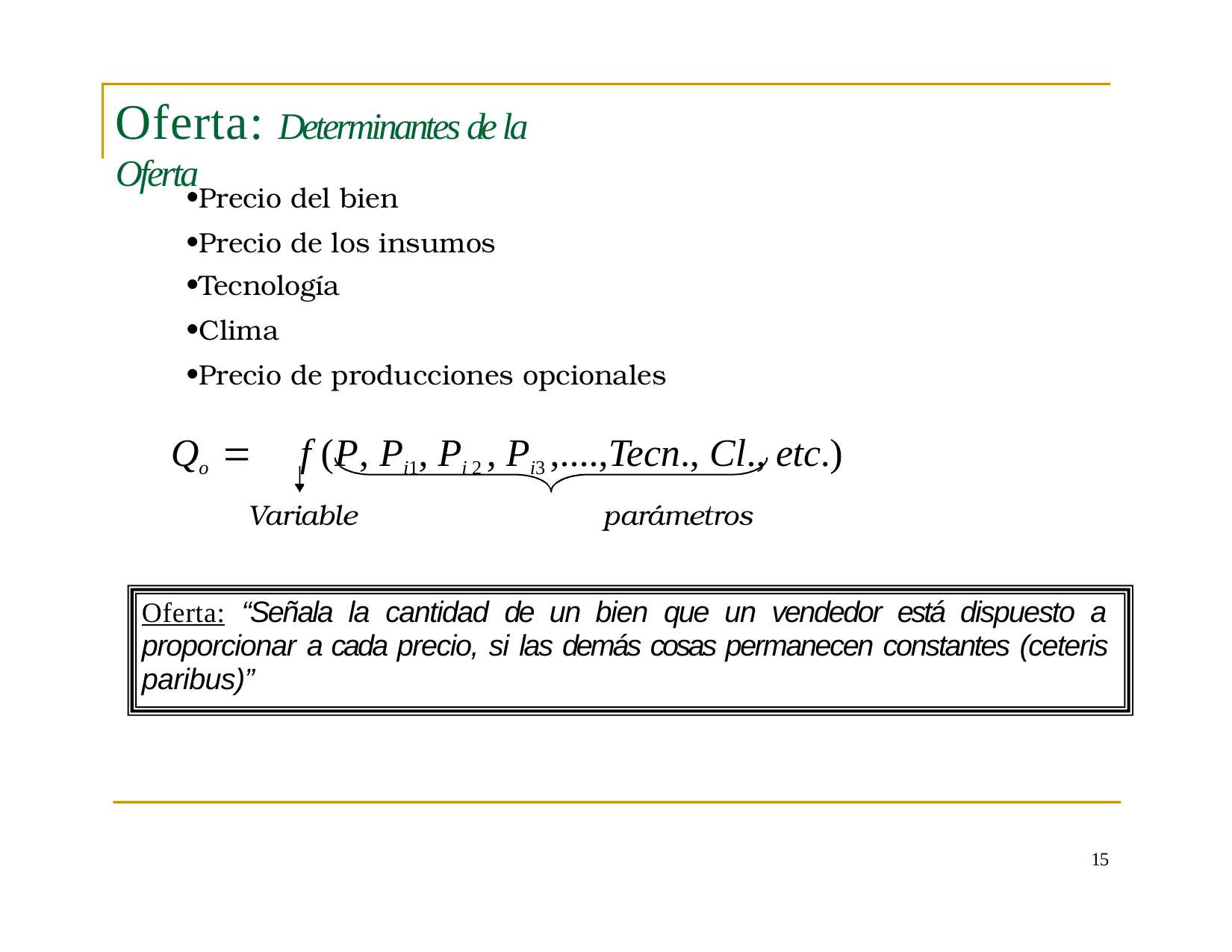

# Oferta: Determinantes de la Oferta
•Precio del bien
•Precio de los insumos
•Tecnología
•Clima
•Precio de producciones opcionales

Qo  =	f (P, Pi1, Pi 2 , Pi3 ,....,Tecn., Cl., etc.)
Variable	parámetros

Oferta: “Señala la cantidad de un bien que un vendedor está dispuesto a  proporcionar a cada precio, si las demás cosas permanecen constantes (ceteris  paribus)”

15